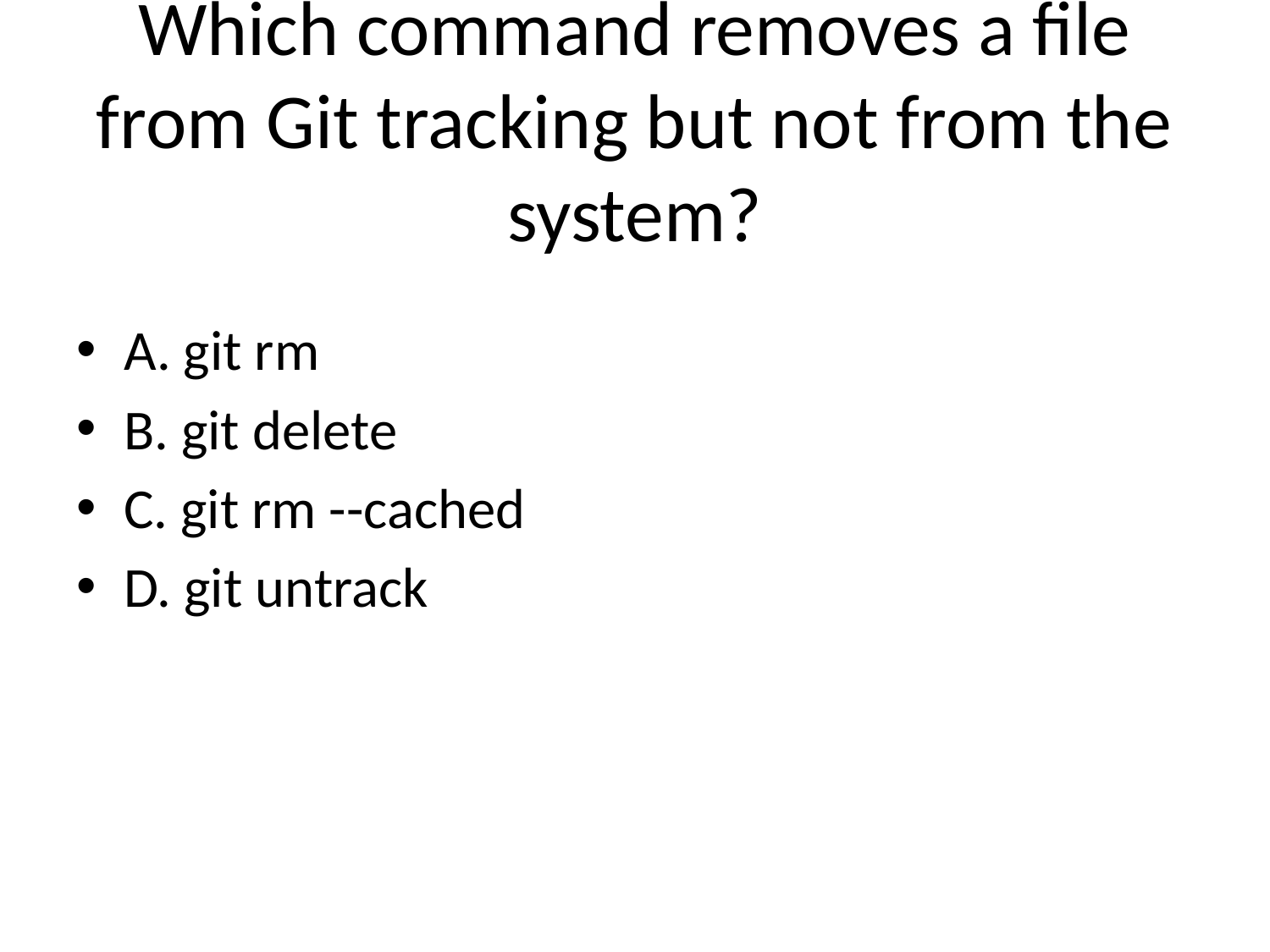

# Which command removes a file from Git tracking but not from the system?
A. git rm
B. git delete
C. git rm --cached
D. git untrack